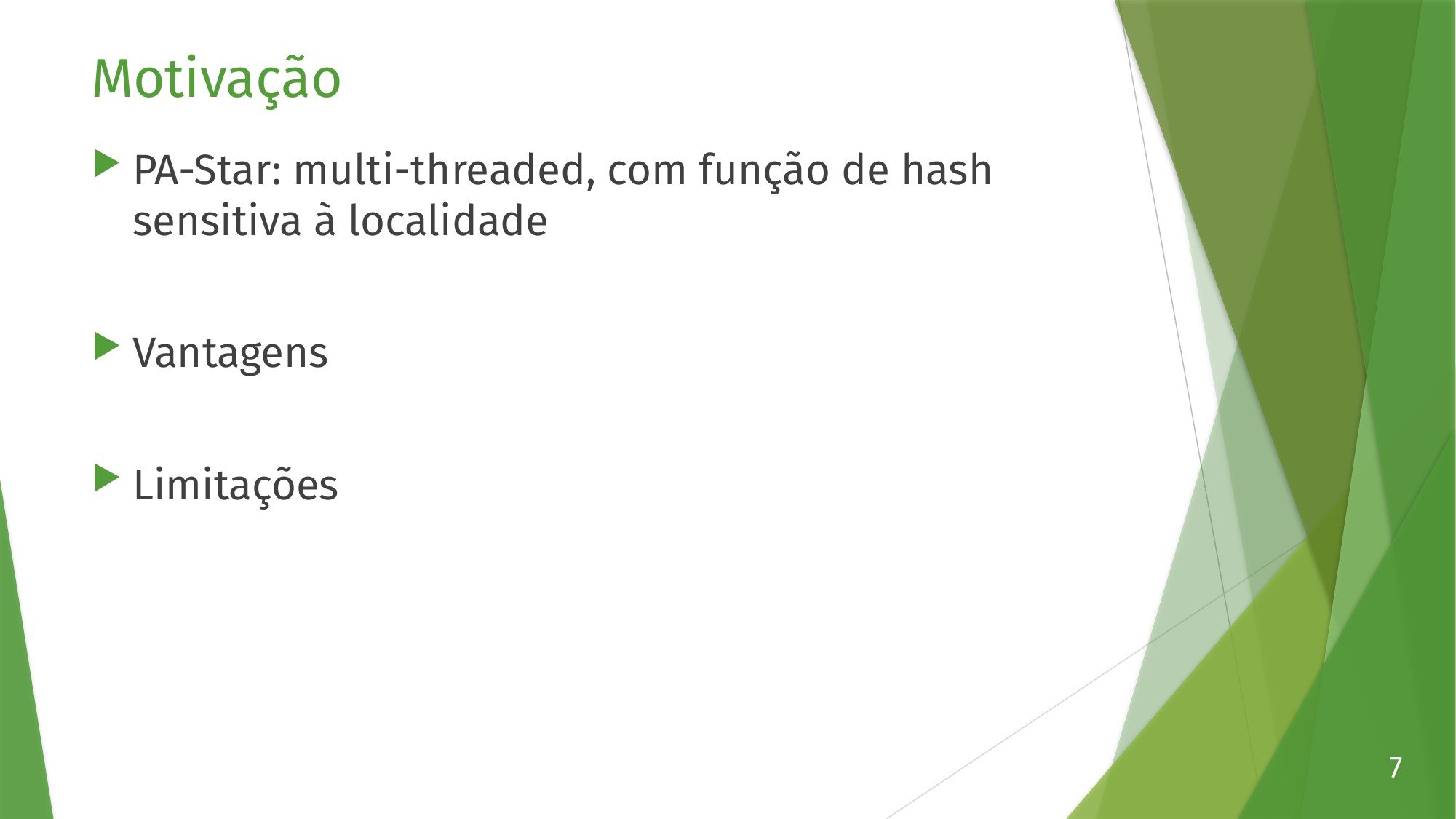

# Motivação
PA-Star: multi-threaded, com função de hash sensitiva à localidade

Vantagens

Limitações
7